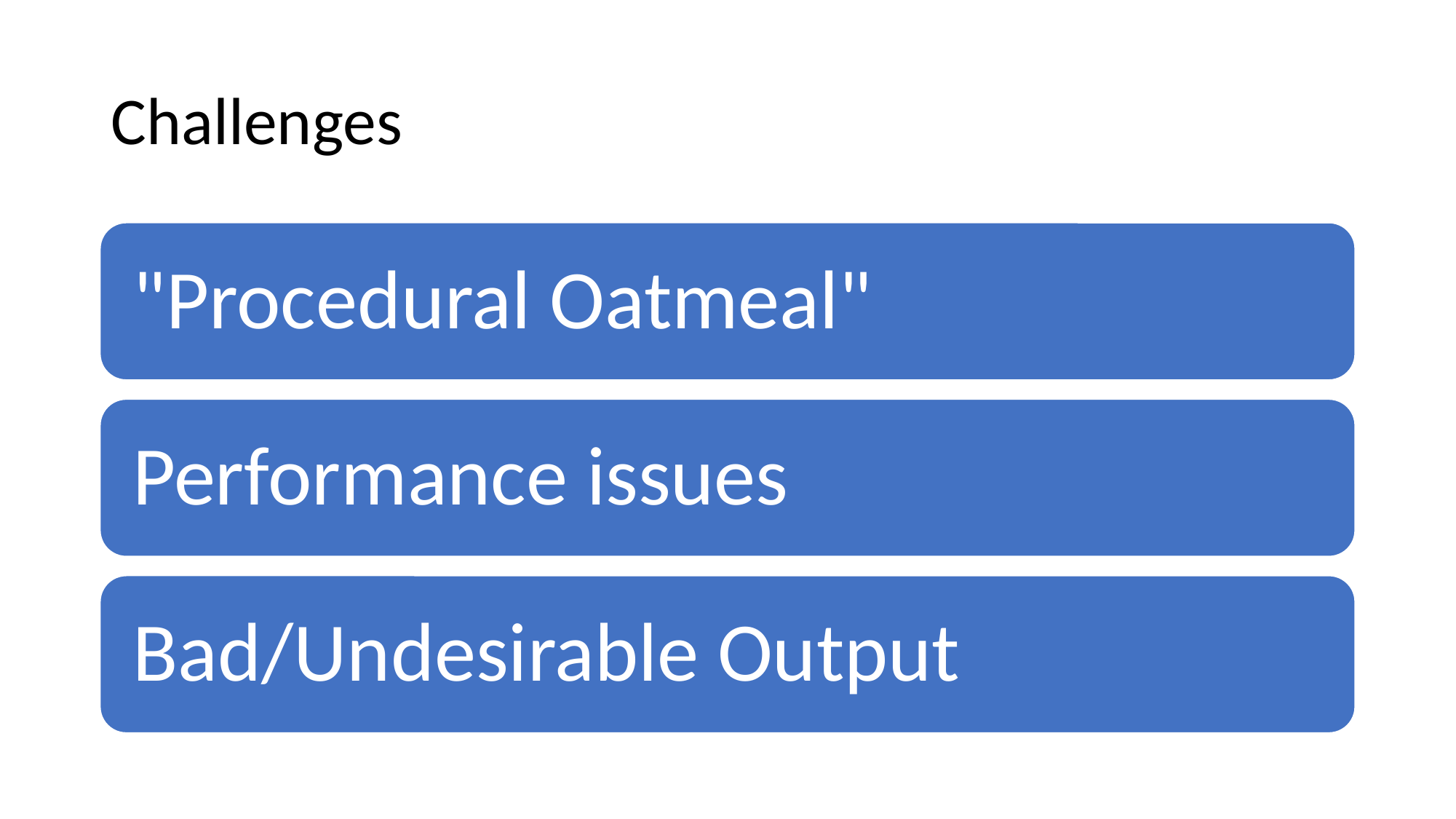

# Challenges

"Procedural Oatmeal"

Performance issues

Bad/Undesirable Output